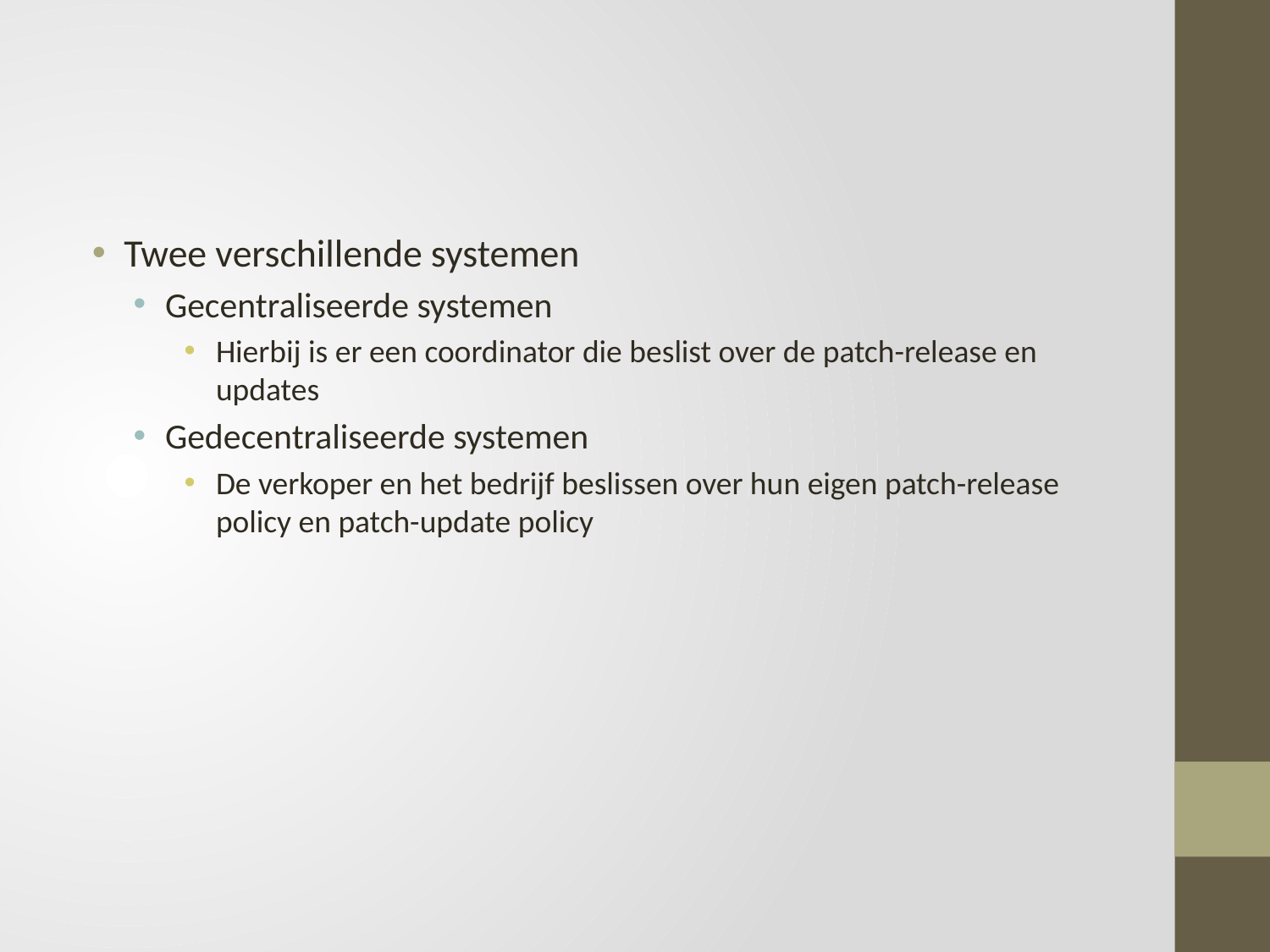

Twee verschillende systemen
Gecentraliseerde systemen
Hierbij is er een coordinator die beslist over de patch-release en updates
Gedecentraliseerde systemen
De verkoper en het bedrijf beslissen over hun eigen patch-release policy en patch-update policy